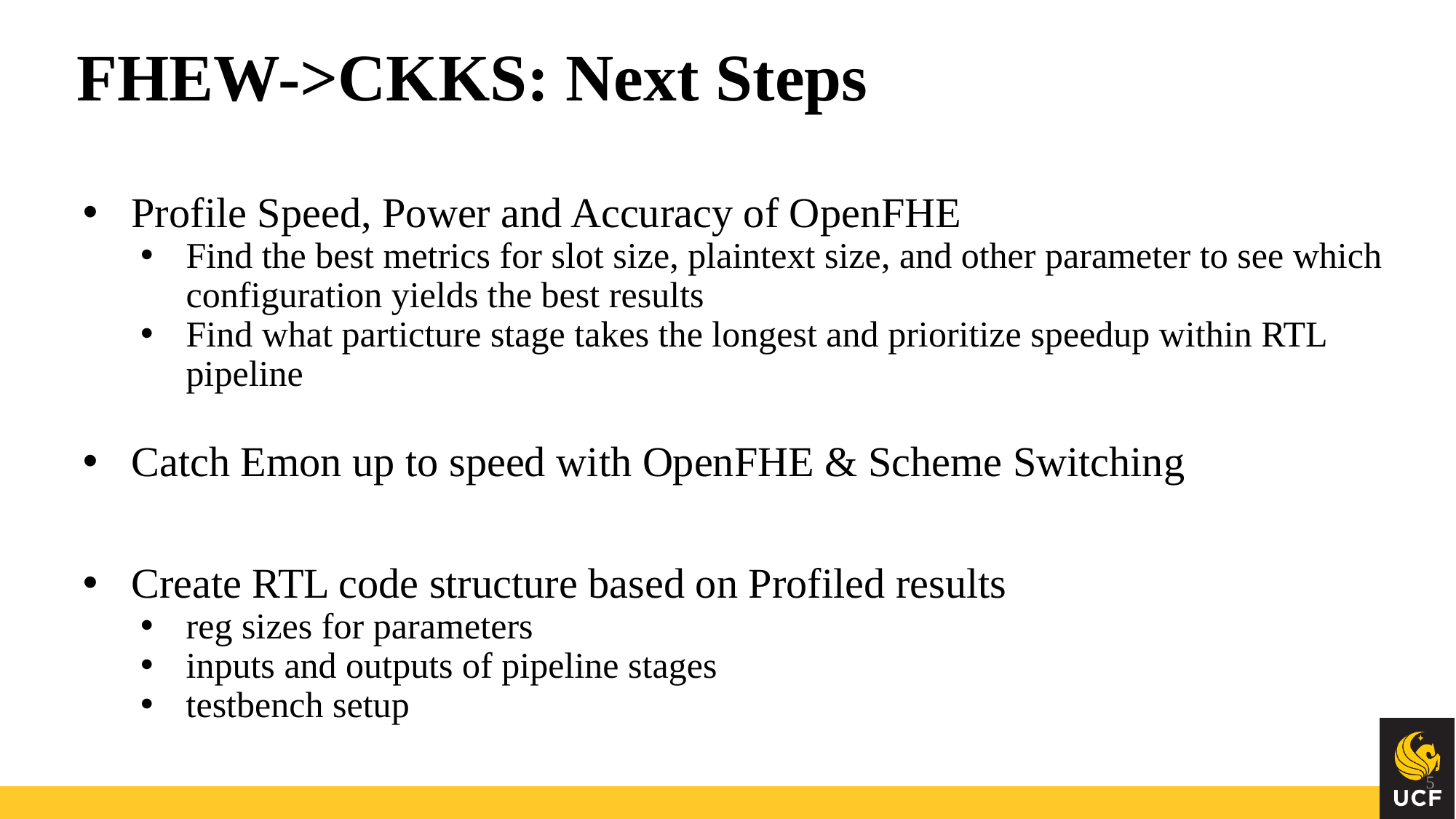

# FHEW->CKKS: Next Steps
Profile Speed, Power and Accuracy of OpenFHE
Find the best metrics for slot size, plaintext size, and other parameter to see which configuration yields the best results
Find what particture stage takes the longest and prioritize speedup within RTL pipeline

Catch Emon up to speed with OpenFHE & Scheme Switching

Create RTL code structure based on Profiled results
reg sizes for parameters
inputs and outputs of pipeline stages
testbench setup

5